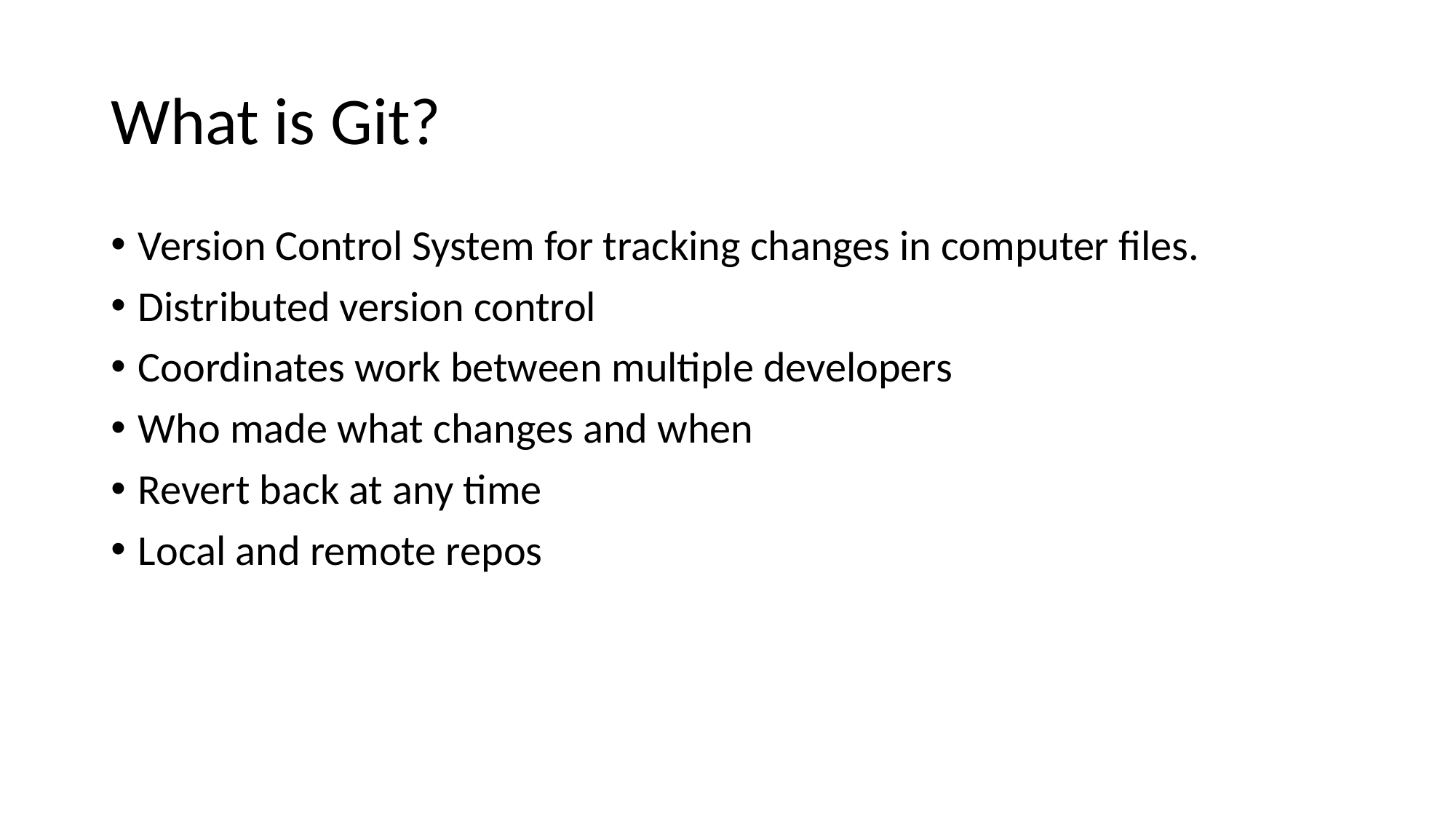

# What is Git?
Version Control System for tracking changes in computer files.
Distributed version control
Coordinates work between multiple developers
Who made what changes and when
Revert back at any time
Local and remote repos